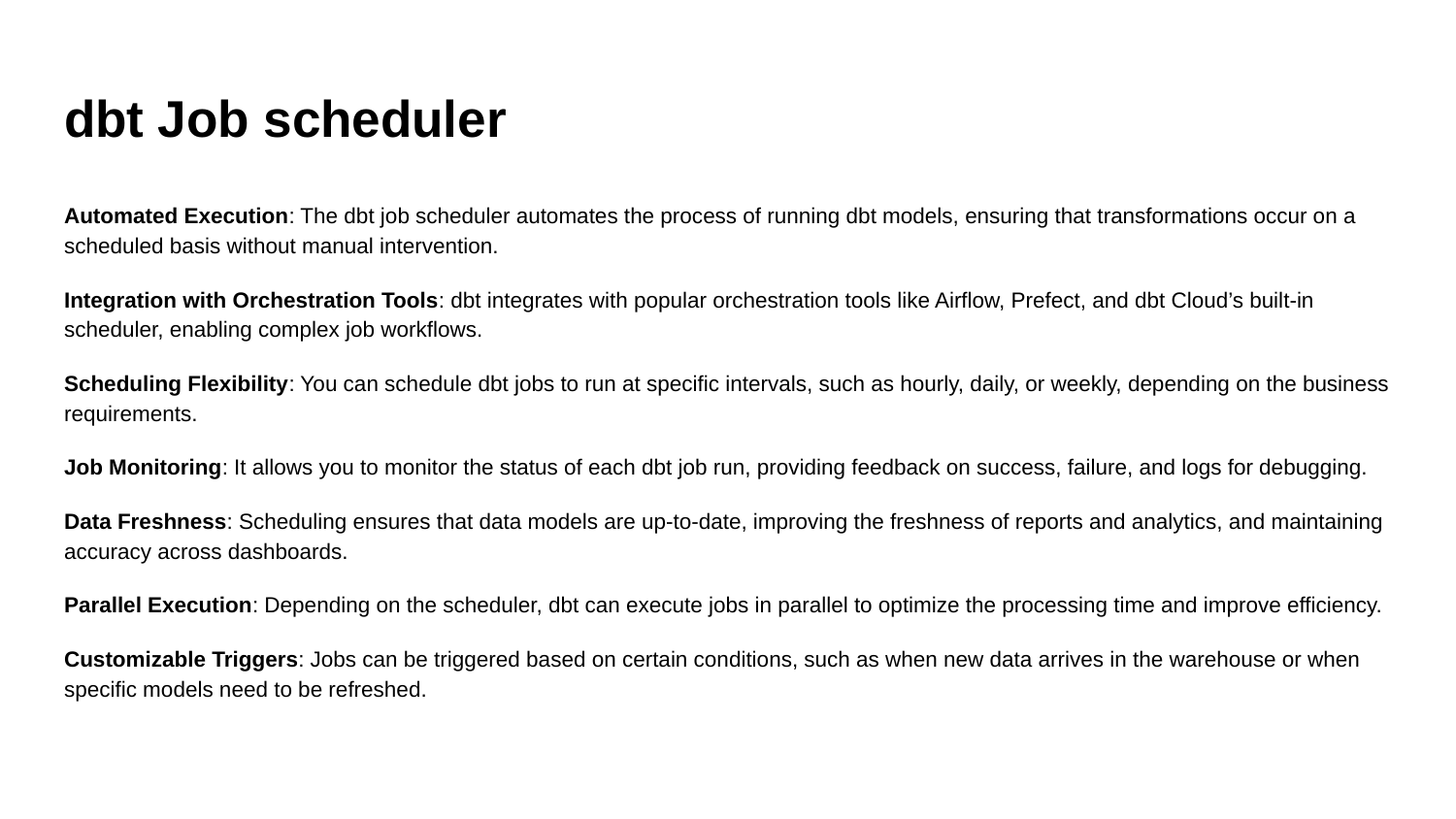

# dbt Job scheduler
Automated Execution: The dbt job scheduler automates the process of running dbt models, ensuring that transformations occur on a scheduled basis without manual intervention.
Integration with Orchestration Tools: dbt integrates with popular orchestration tools like Airflow, Prefect, and dbt Cloud’s built-in scheduler, enabling complex job workflows.
Scheduling Flexibility: You can schedule dbt jobs to run at specific intervals, such as hourly, daily, or weekly, depending on the business requirements.
Job Monitoring: It allows you to monitor the status of each dbt job run, providing feedback on success, failure, and logs for debugging.
Data Freshness: Scheduling ensures that data models are up-to-date, improving the freshness of reports and analytics, and maintaining accuracy across dashboards.
Parallel Execution: Depending on the scheduler, dbt can execute jobs in parallel to optimize the processing time and improve efficiency.
Customizable Triggers: Jobs can be triggered based on certain conditions, such as when new data arrives in the warehouse or when specific models need to be refreshed.